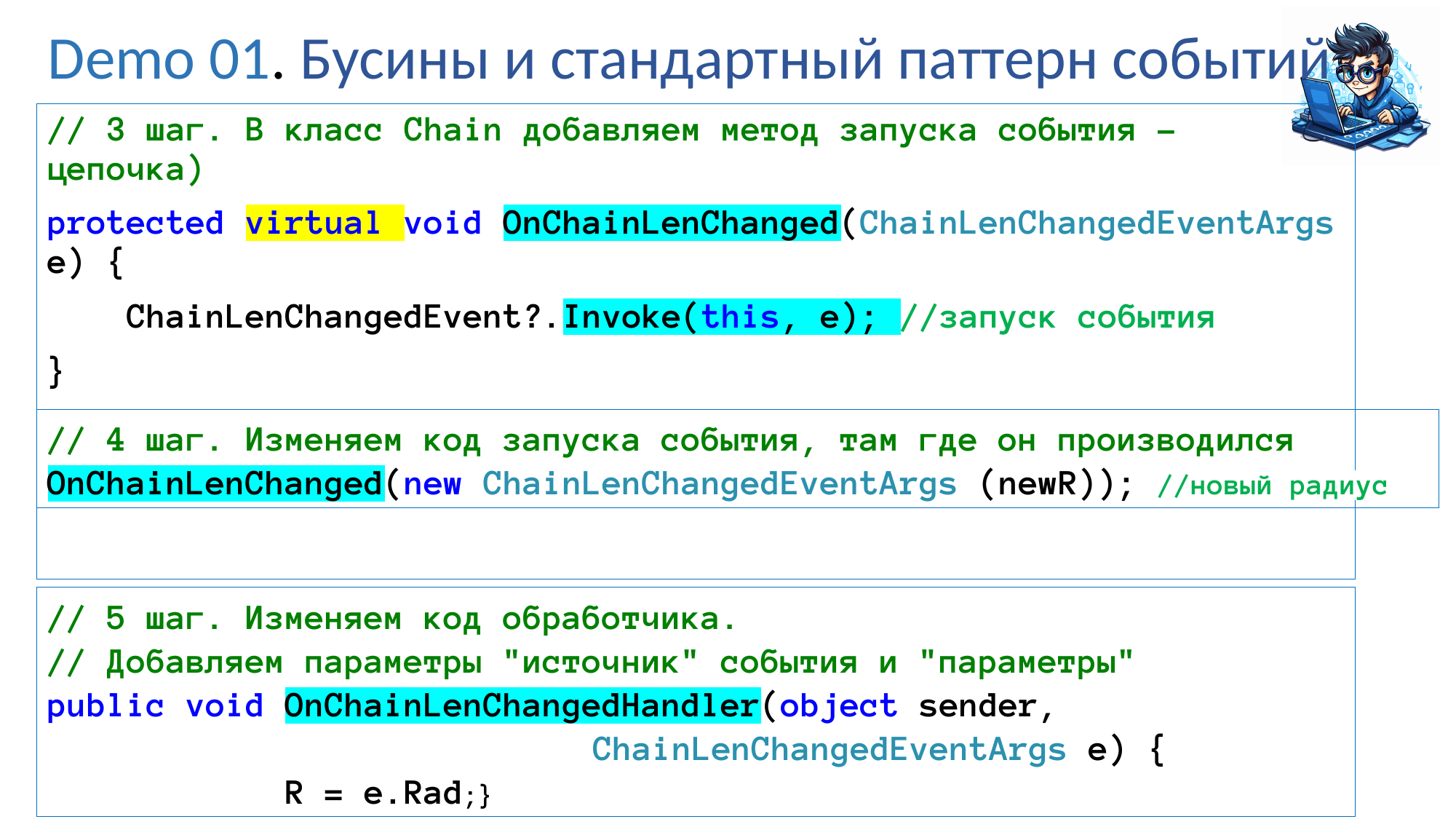

# Demo 01. Бусины и стандартный паттерн событий
// 3 шаг. В класс Chain добавляем метод запуска события - цепочка)
protected virtual void OnChainLenChanged(ChainLenChangedEventArgs e) {
    ChainLenChangedEvent?.Invoke(this, e); //запуск события
}
// 4 шаг. Изменяем код запуска события, там где он производился
OnChainLenChanged(new ChainLenChangedEventArgs (newR)); //новый радиус
// 5 шаг. Изменяем код обработчика.
// Добавляем параметры "источник" события и "параметры"
public void OnChainLenChangedHandler(object sender,
					ChainLenChangedEventArgs e) {
            R = e.Rad;}